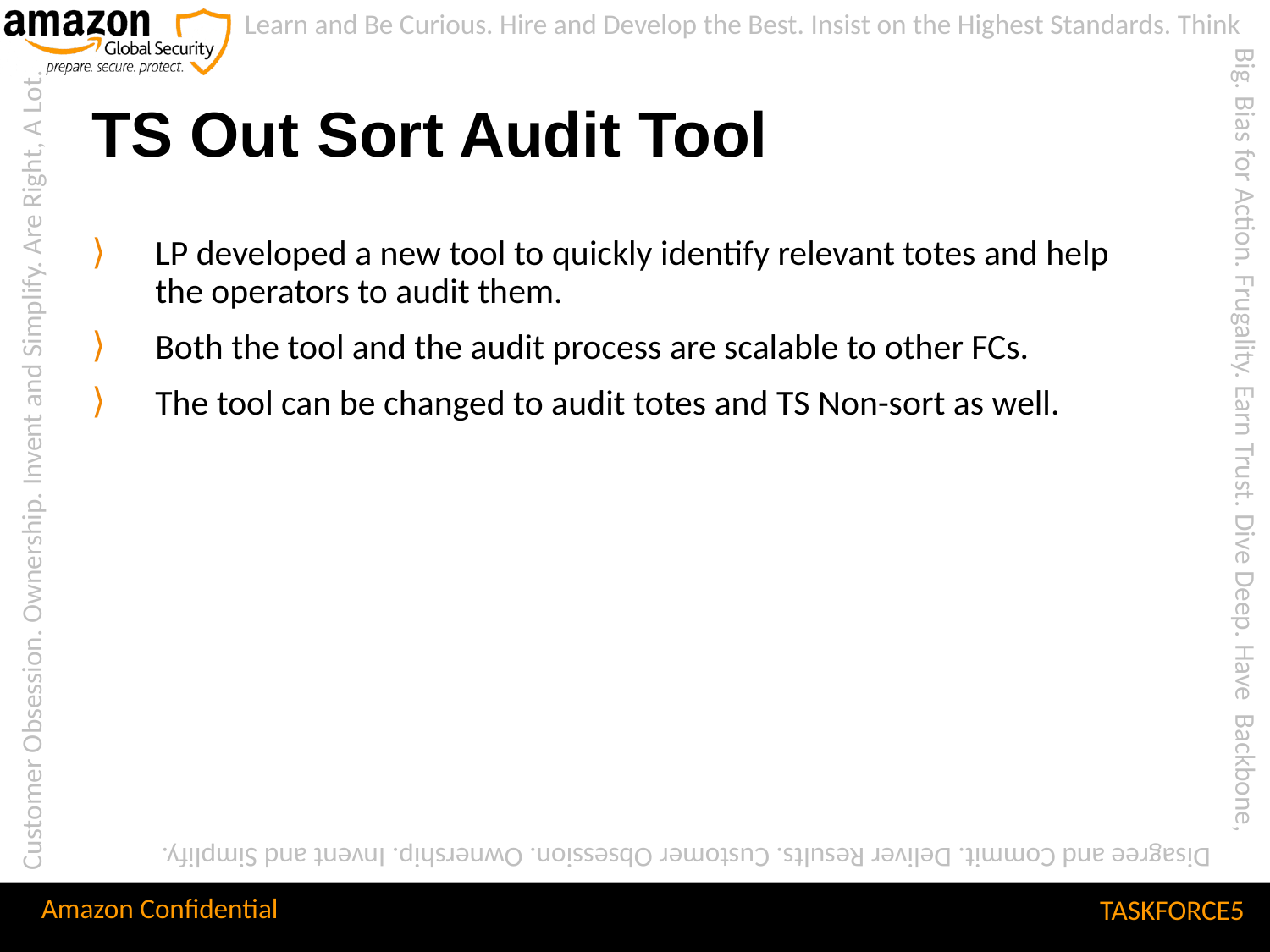

# TS Out Sort Audit Tool
LP developed a new tool to quickly identify relevant totes and help the operators to audit them.
Both the tool and the audit process are scalable to other FCs.
The tool can be changed to audit totes and TS Non-sort as well.

TASKFORCE5